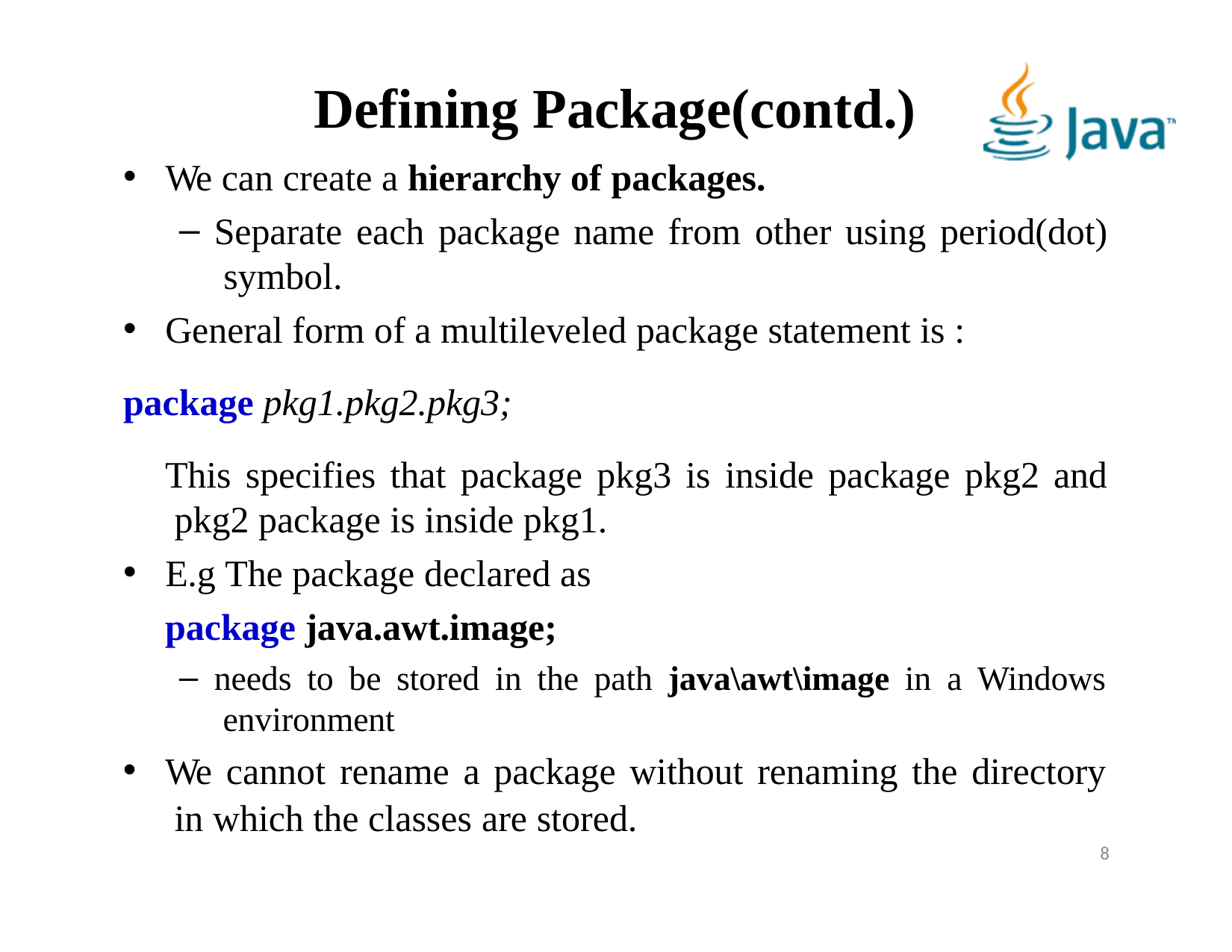

# Defining Package(contd.)
We can create a hierarchy of packages.
Separate each package name from other using period(dot)  symbol.
General form of a multileveled package statement is :
package pkg1.pkg2.pkg3;
This specifies that package pkg3 is inside package pkg2 and  pkg2 package is inside pkg1.
E.g The package declared as
package java.awt.image;
needs to be stored in the path java\awt\image in a Windows  environment
We cannot rename a package without renaming the directory  in which the classes are stored.
8